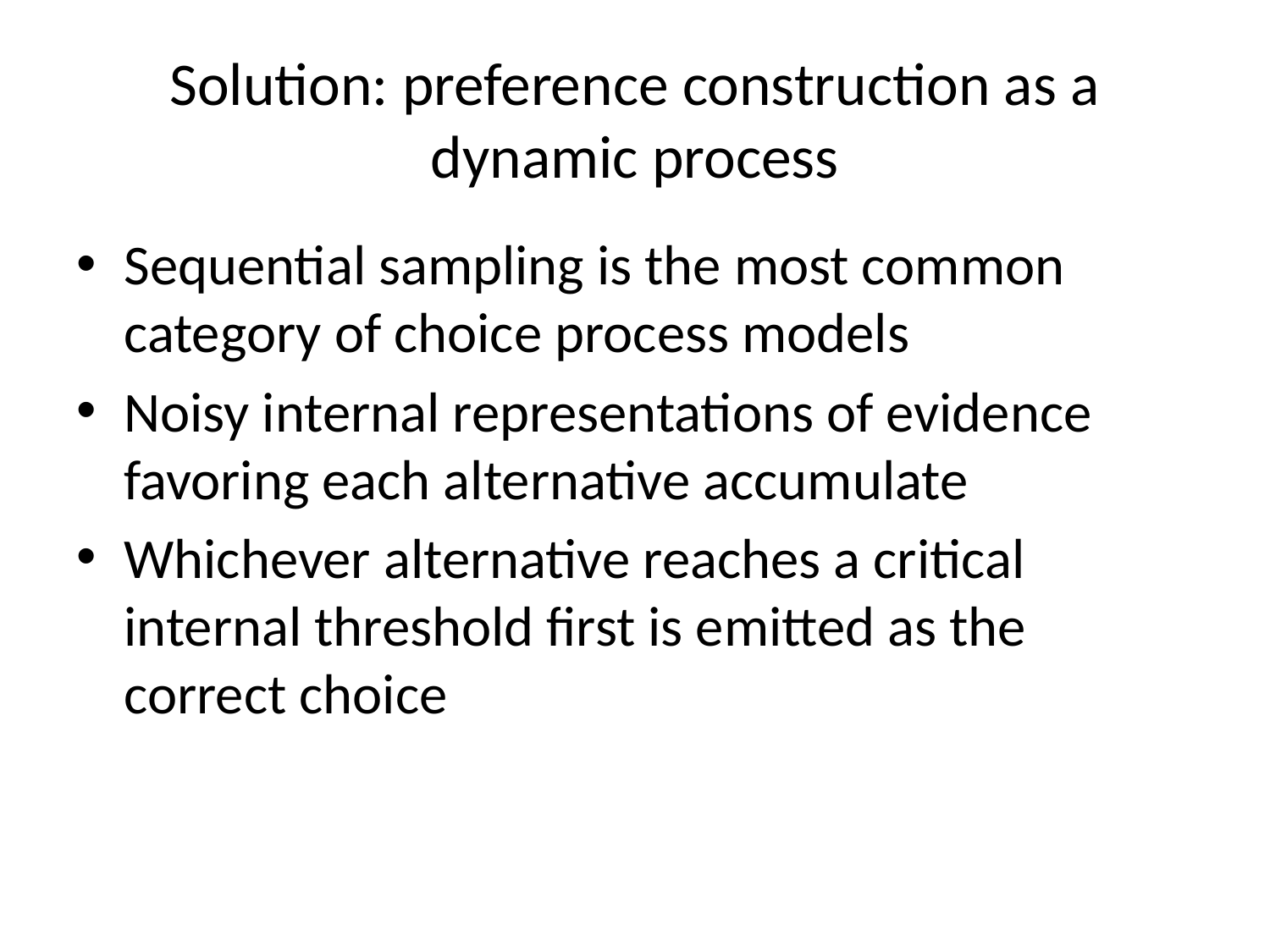

# Solution: preference construction as a dynamic process
Sequential sampling is the most common category of choice process models
Noisy internal representations of evidence favoring each alternative accumulate
Whichever alternative reaches a critical internal threshold first is emitted as the correct choice